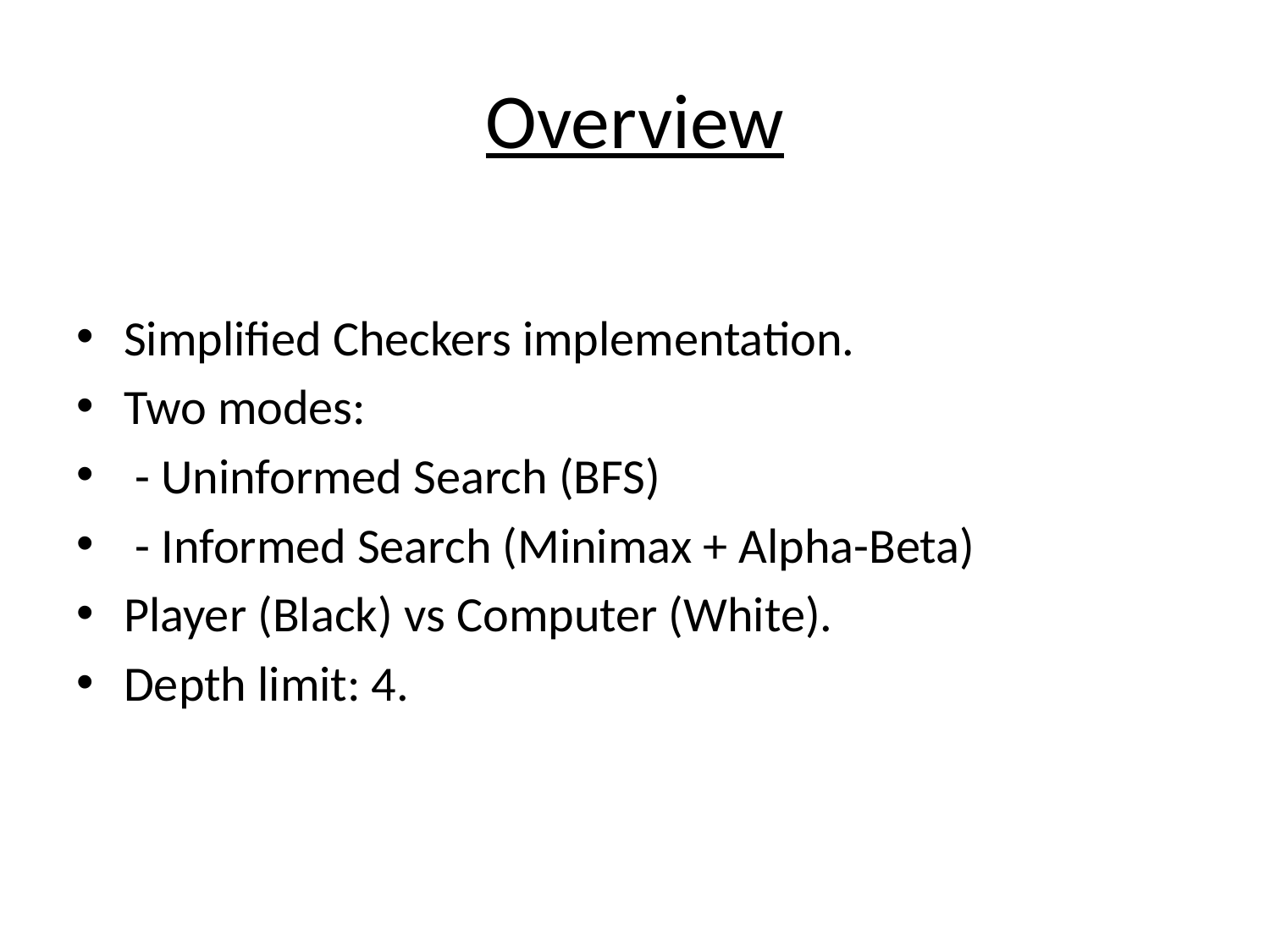

# Overview

Simplified Checkers implementation.
Two modes:
 - Uninformed Search (BFS)
 - Informed Search (Minimax + Alpha-Beta)
Player (Black) vs Computer (White).
Depth limit: 4.